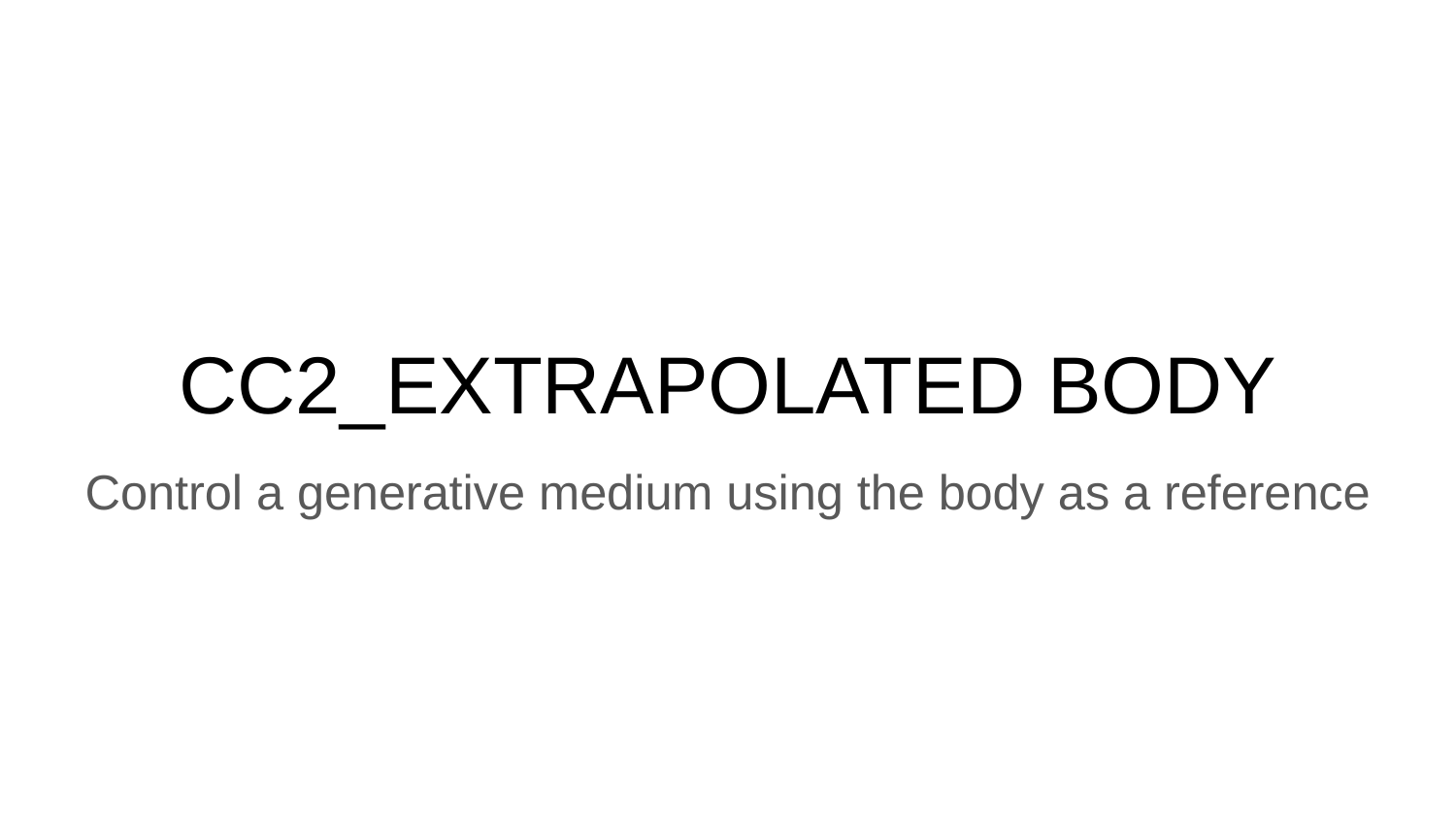

# CC2_EXTRAPOLATED BODY
Control a generative medium using the body as a reference